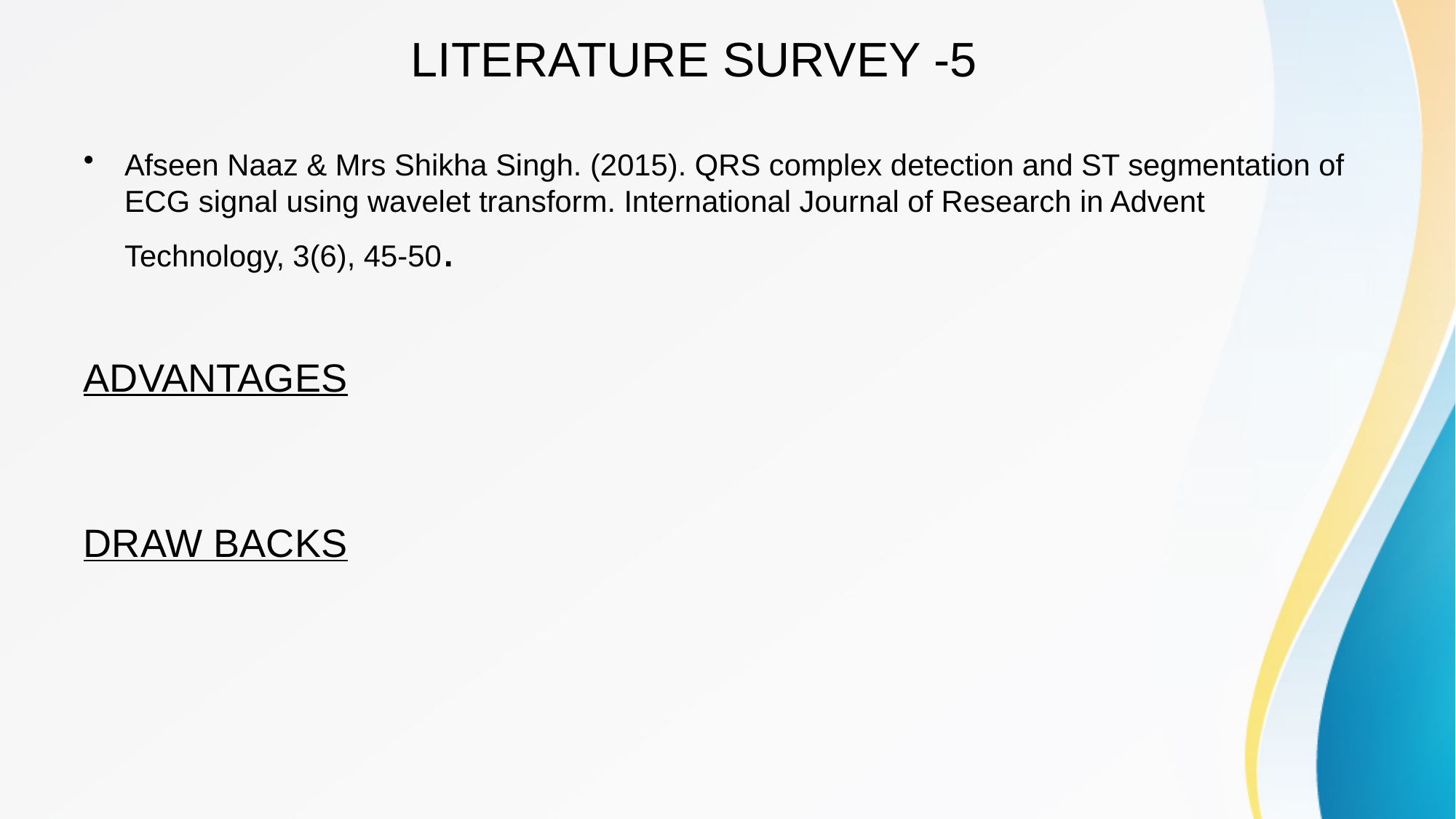

# LITERATURE SURVEY -5
Afseen Naaz & Mrs Shikha Singh. (2015). QRS complex detection and ST segmentation of ECG signal using wavelet transform. International Journal of Research in Advent Technology, 3(6), 45-50.

ADVANTAGES

DRAW BACKS